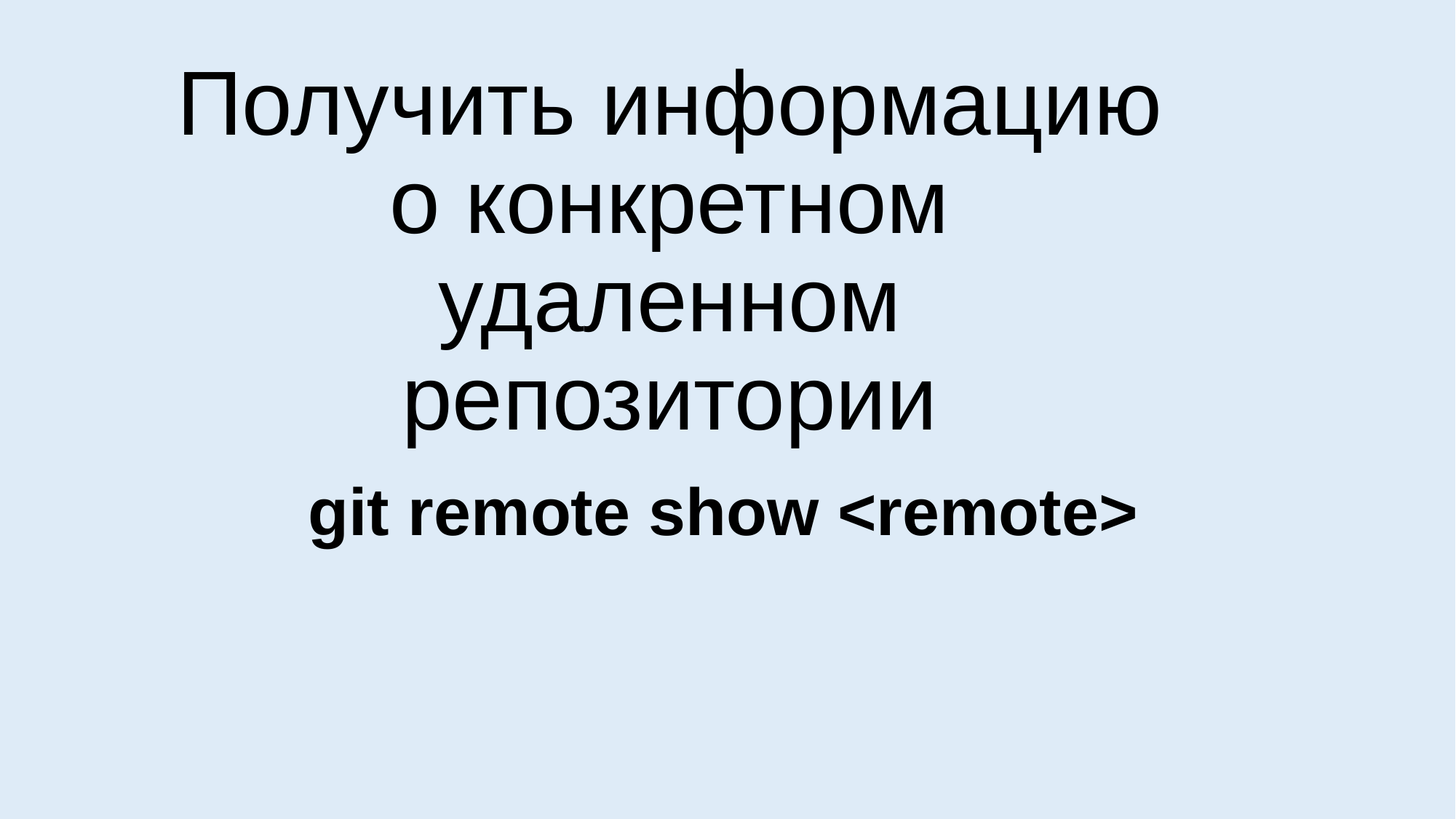

Получить информацию о конкретном удаленном репозитории
git remote show <remote>